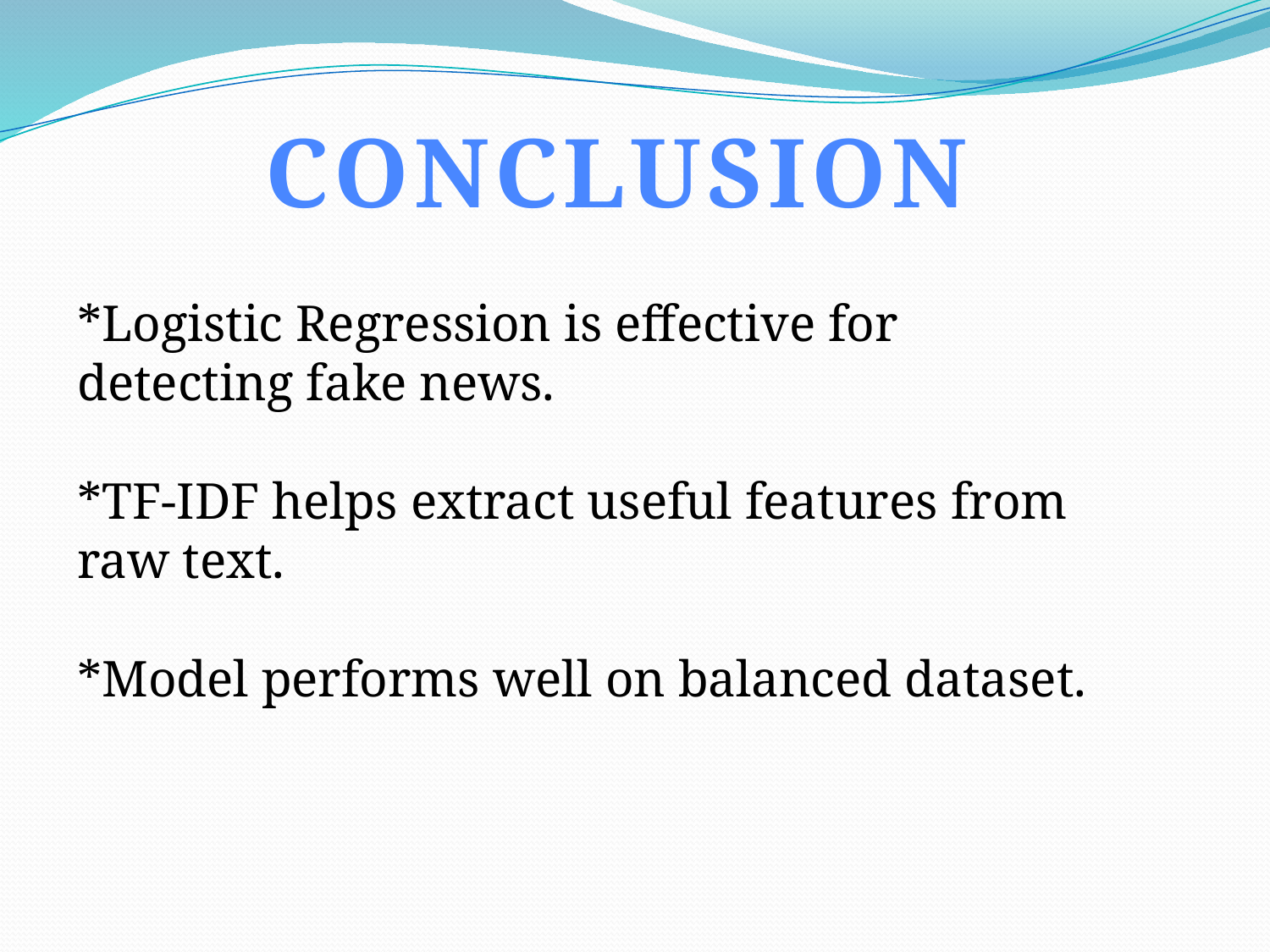

CONCLUSION
*Logistic Regression is effective for detecting fake news.

*TF-IDF helps extract useful features from raw text.

*Model performs well on balanced dataset.